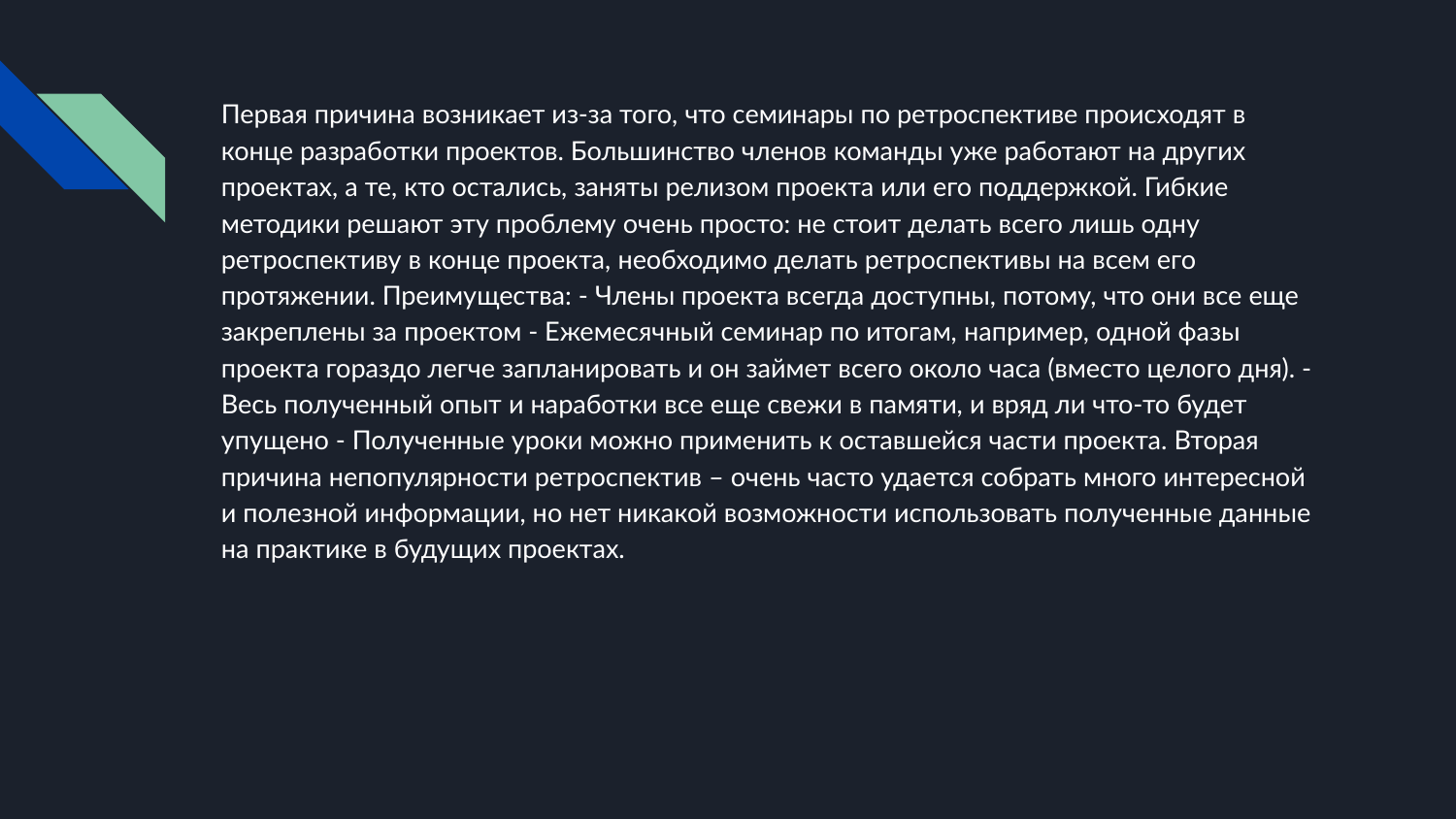

Первая причина возникает из-за того, что семинары по ретроспективе происходят в конце разработки проектов. Большинство членов команды уже работают на других проектах, а те, кто остались, заняты релизом проекта или его поддержкой. Гибкие методики решают эту проблему очень просто: не стоит делать всего лишь одну ретроспективу в конце проекта, необходимо делать ретроспективы на всем его протяжении. Преимущества: - Члены проекта всегда доступны, потому, что они все еще закреплены за проектом - Ежемесячный семинар по итогам, например, одной фазы проекта гораздо легче запланировать и он займет всего около часа (вместо целого дня). - Весь полученный опыт и наработки все еще свежи в памяти, и вряд ли что-то будет упущено - Полученные уроки можно применить к оставшейся части проекта. Вторая причина непопулярности ретроспектив – очень часто удается собрать много интересной и полезной информации, но нет никакой возможности использовать полученные данные на практике в будущих проектах.